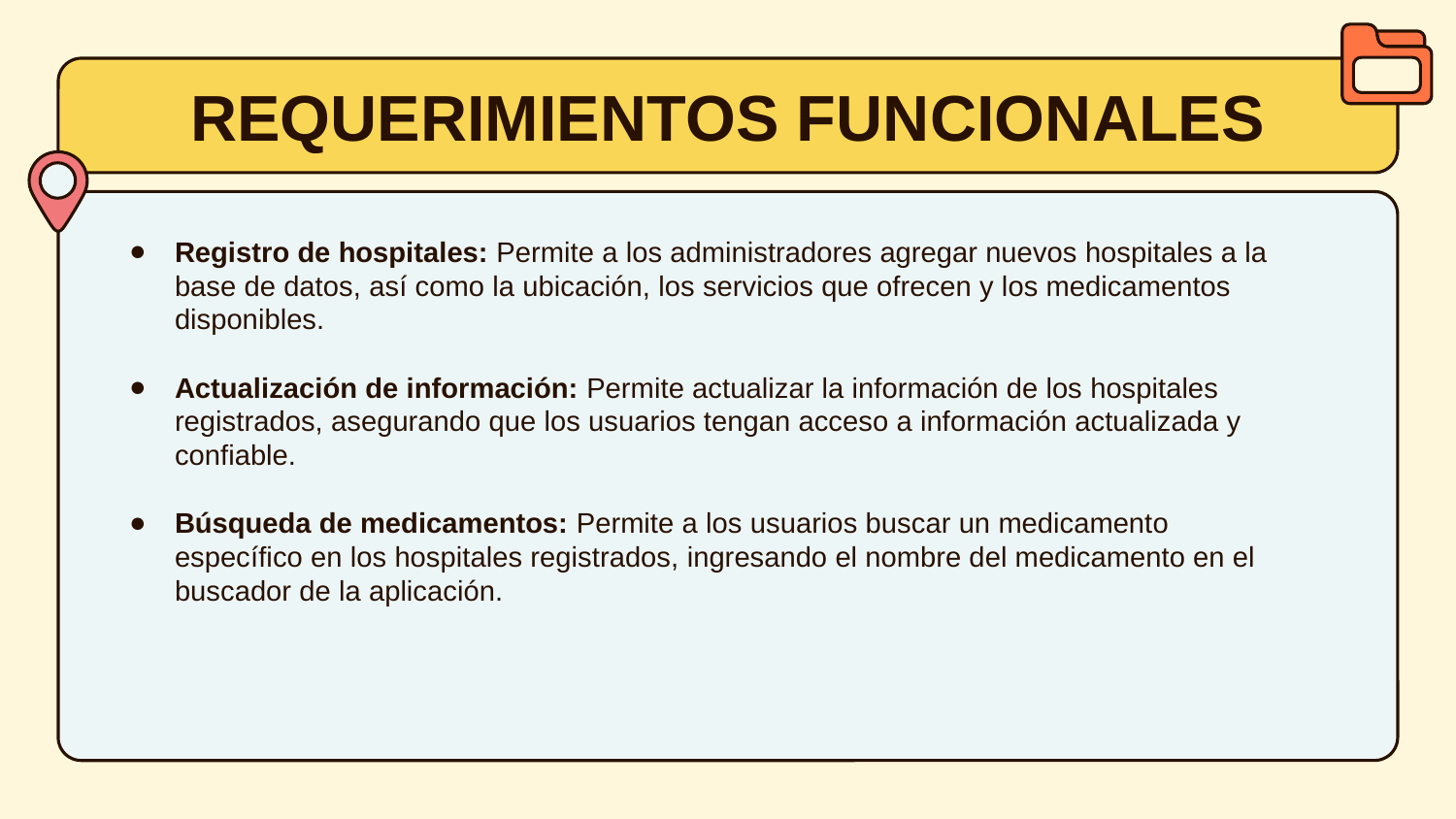

# REQUERIMIENTOS FUNCIONALES

Registro de hospitales: Permite a los administradores agregar nuevos hospitales a la base de datos, así como la ubicación, los servicios que ofrecen y los medicamentos disponibles.

Actualización de información: Permite actualizar la información de los hospitales registrados, asegurando que los usuarios tengan acceso a información actualizada y confiable.

Búsqueda de medicamentos: Permite a los usuarios buscar un medicamento específico en los hospitales registrados, ingresando el nombre del medicamento en el buscador de la aplicación.